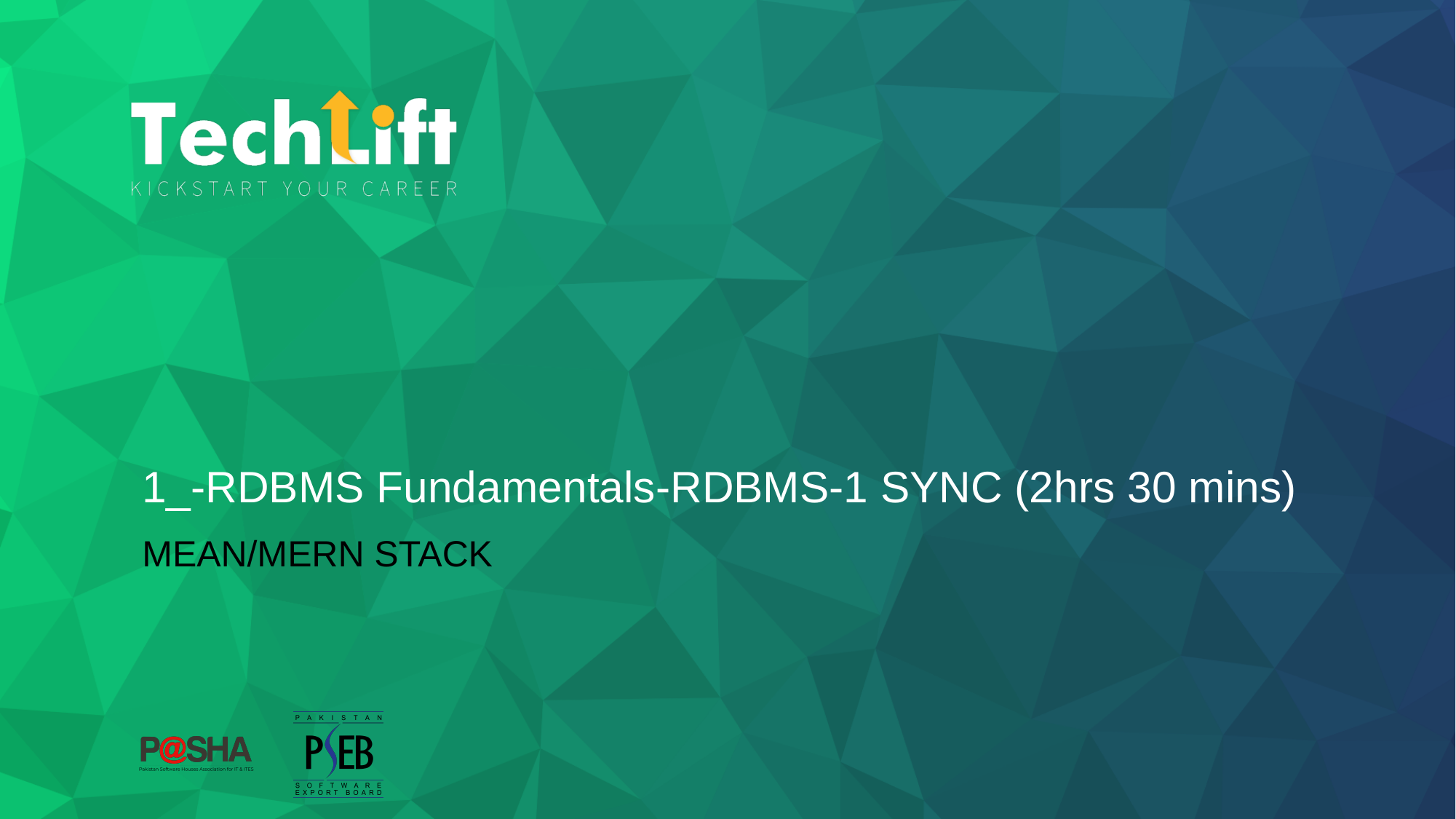

# 1_-RDBMS Fundamentals-RDBMS-1 SYNC (2hrs 30 mins)
MEAN/MERN STACK